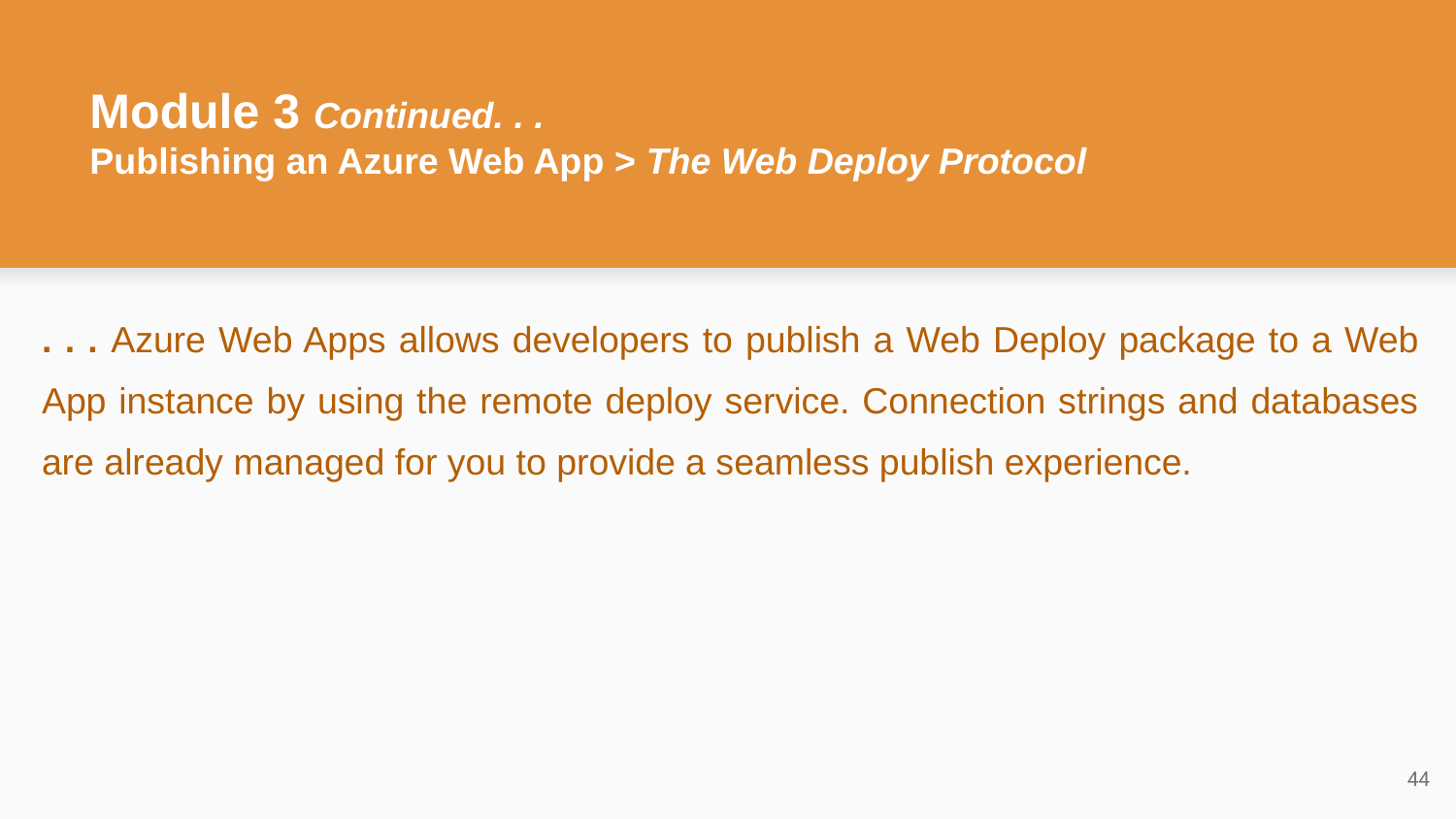

# Module 3 Continued. . .
Publishing an Azure Web App > The Web Deploy Protocol

. . . Azure Web Apps allows developers to publish a Web Deploy package to a Web App instance by using the remote deploy service. Connection strings and databases are already managed for you to provide a seamless publish experience.

44